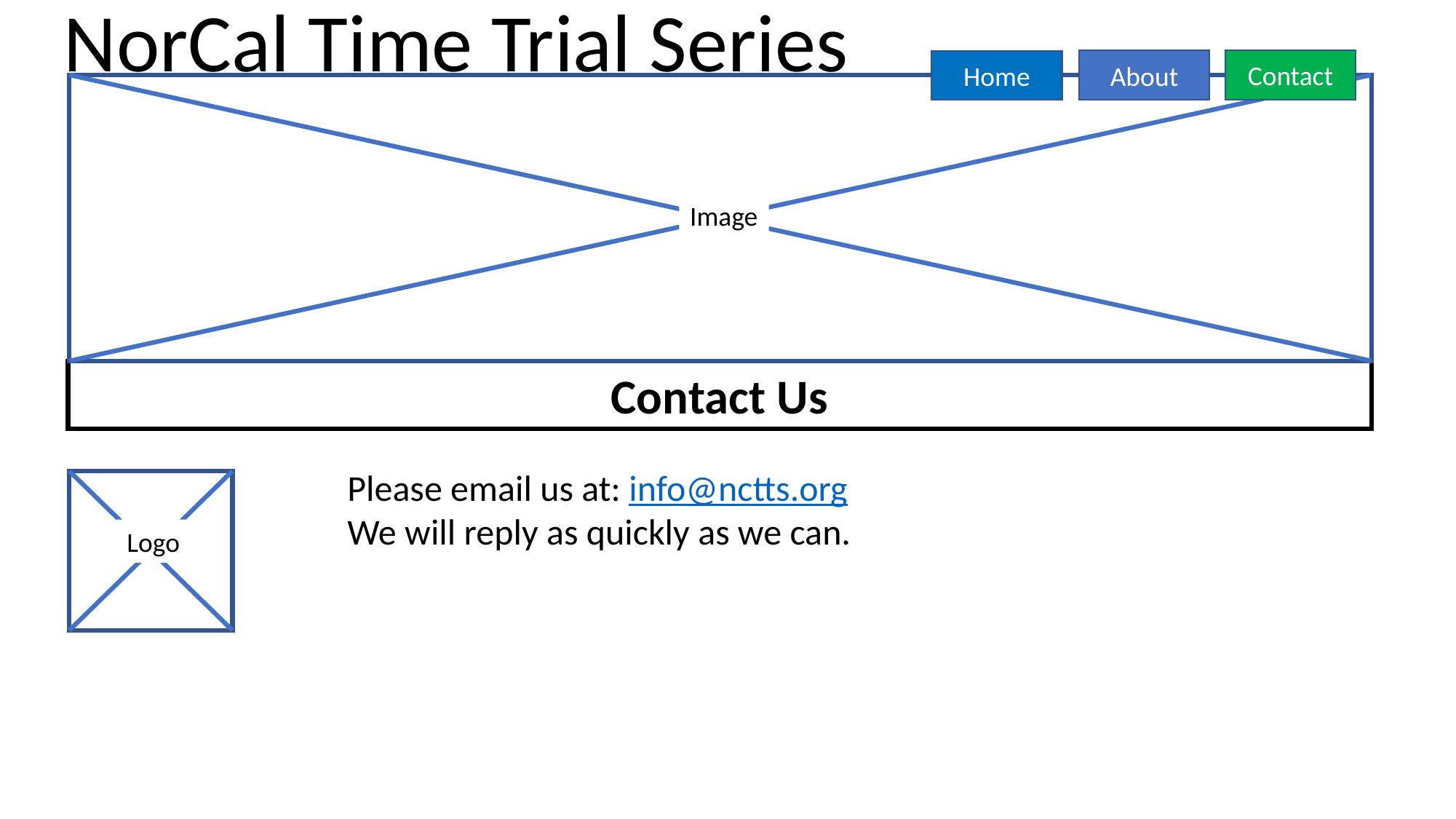

NorCal Time Trial Series
Contact
About
Home

Image
Contact Us
Please email us at: info@nctts.org
We will reply as quickly as we can.

Logo